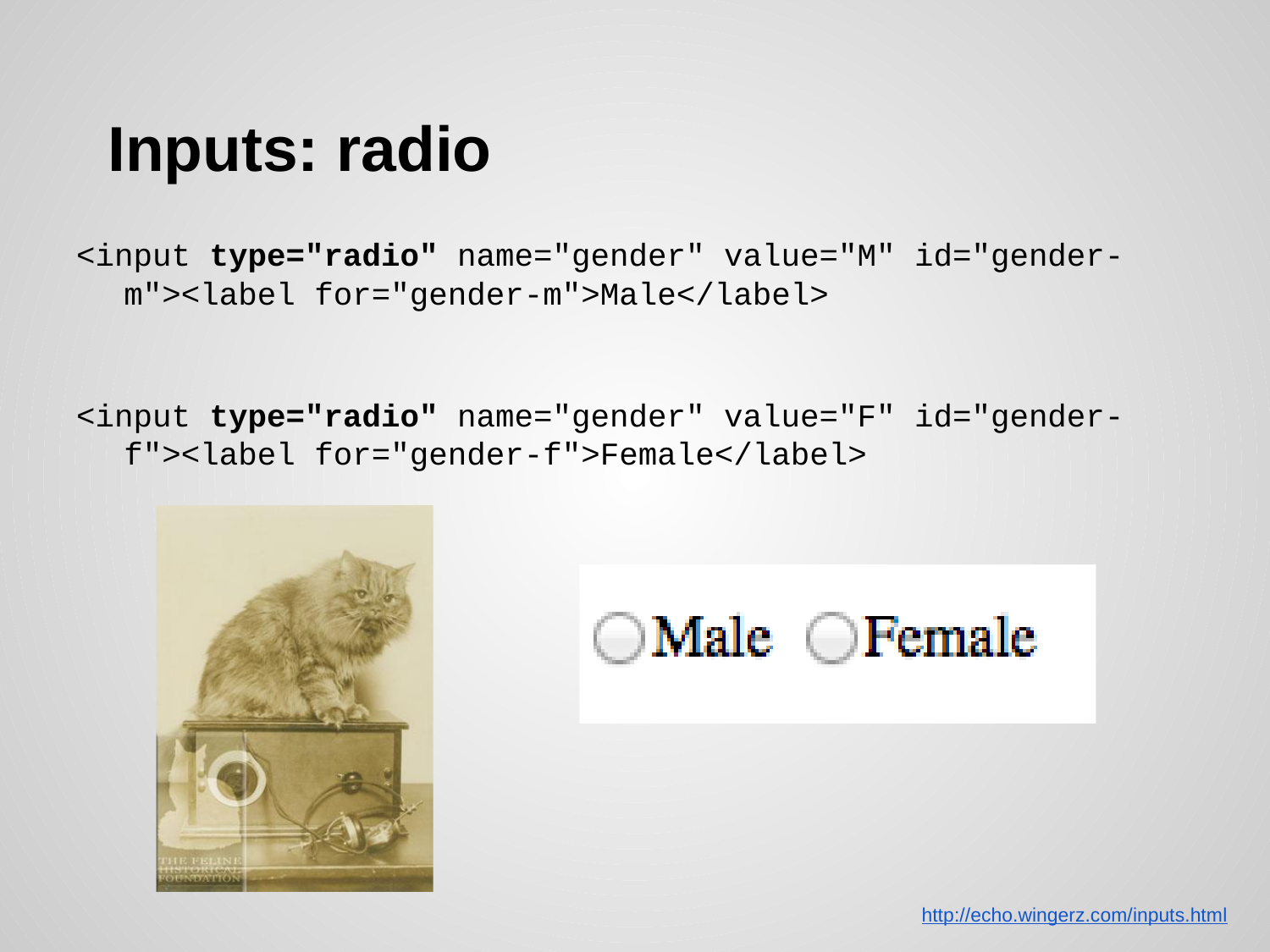

# Inputs: radio
<input type="radio" name="gender" value="M" id="gender-m"><label for="gender-m">Male</label>

<input type="radio" name="gender" value="F" id="gender-f"><label for="gender-f">Female</label>

http://echo.wingerz.com/inputs.html